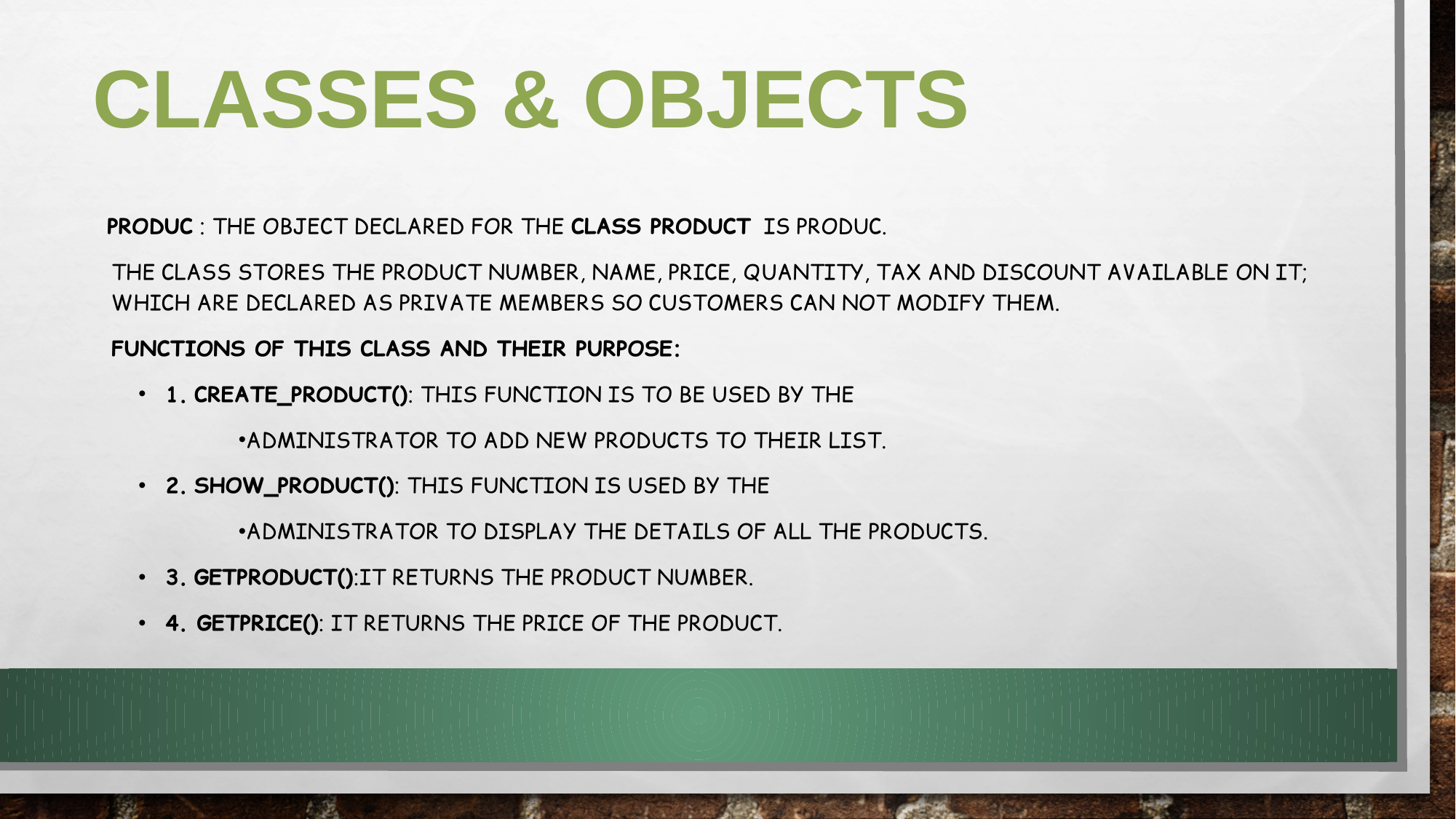

# Classes & Objects
produc : The object declared for the class product  is produc.
The class stores the product number, name, price, quantity, tax and discount available on it; which are declared as private members so customers can not modify them.
Functions of this class and their purpose:
1. create_product(): This function is to be used by the
administrator to add new products to their list.
2. show_product(): This function is used by the
administrator to display the details of all the products.
3. getproduct():It returns the product number.
4. getprice(): It returns the price of the product.